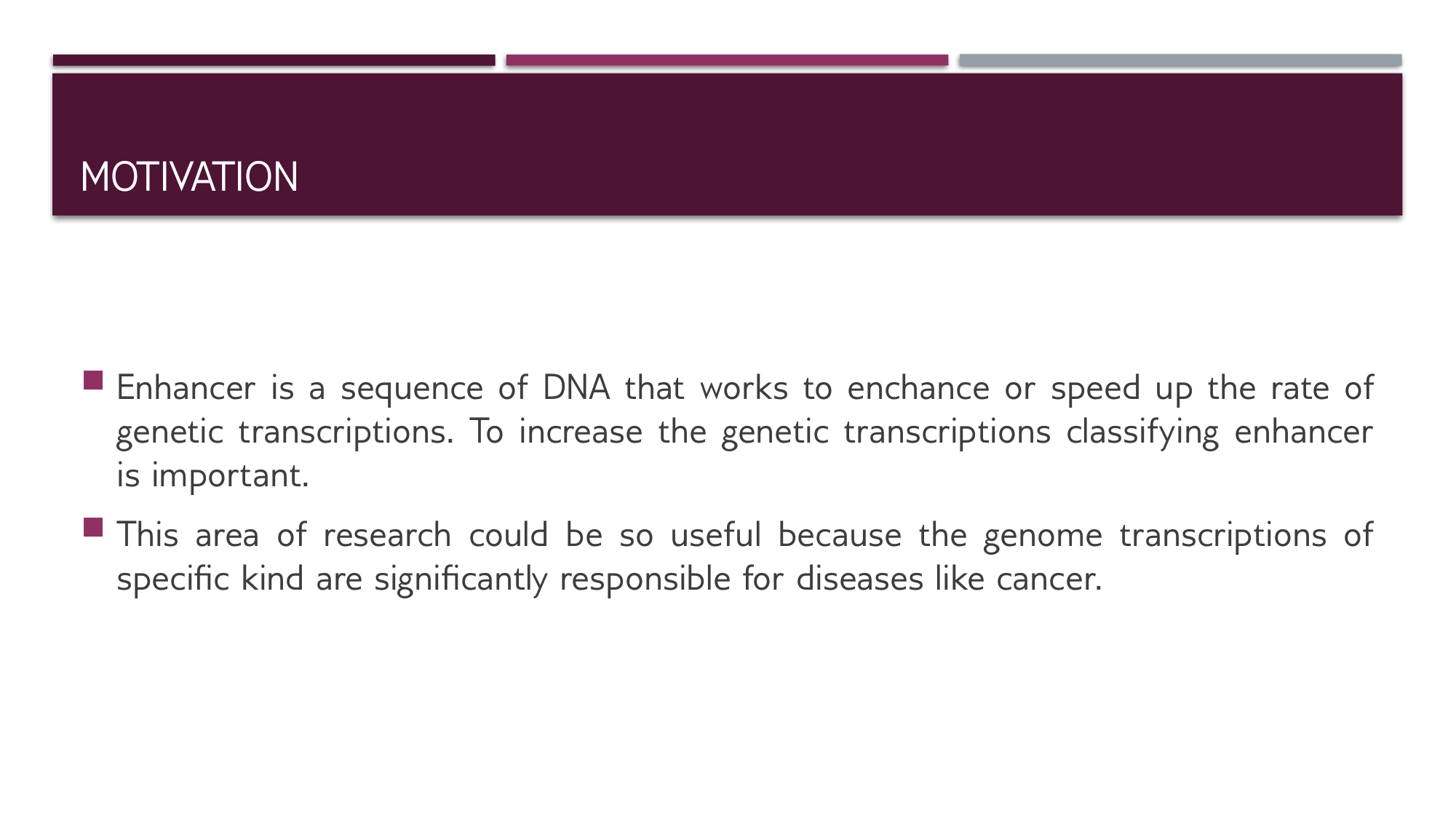

# motivation
Enhancer is a sequence of DNA that works to enchance or speed up the rate of genetic transcriptions. To increase the genetic transcriptions classifying enhancer is important.
This area of research could be so useful because the genome transcriptions of specific kind are significantly responsible for diseases like cancer.